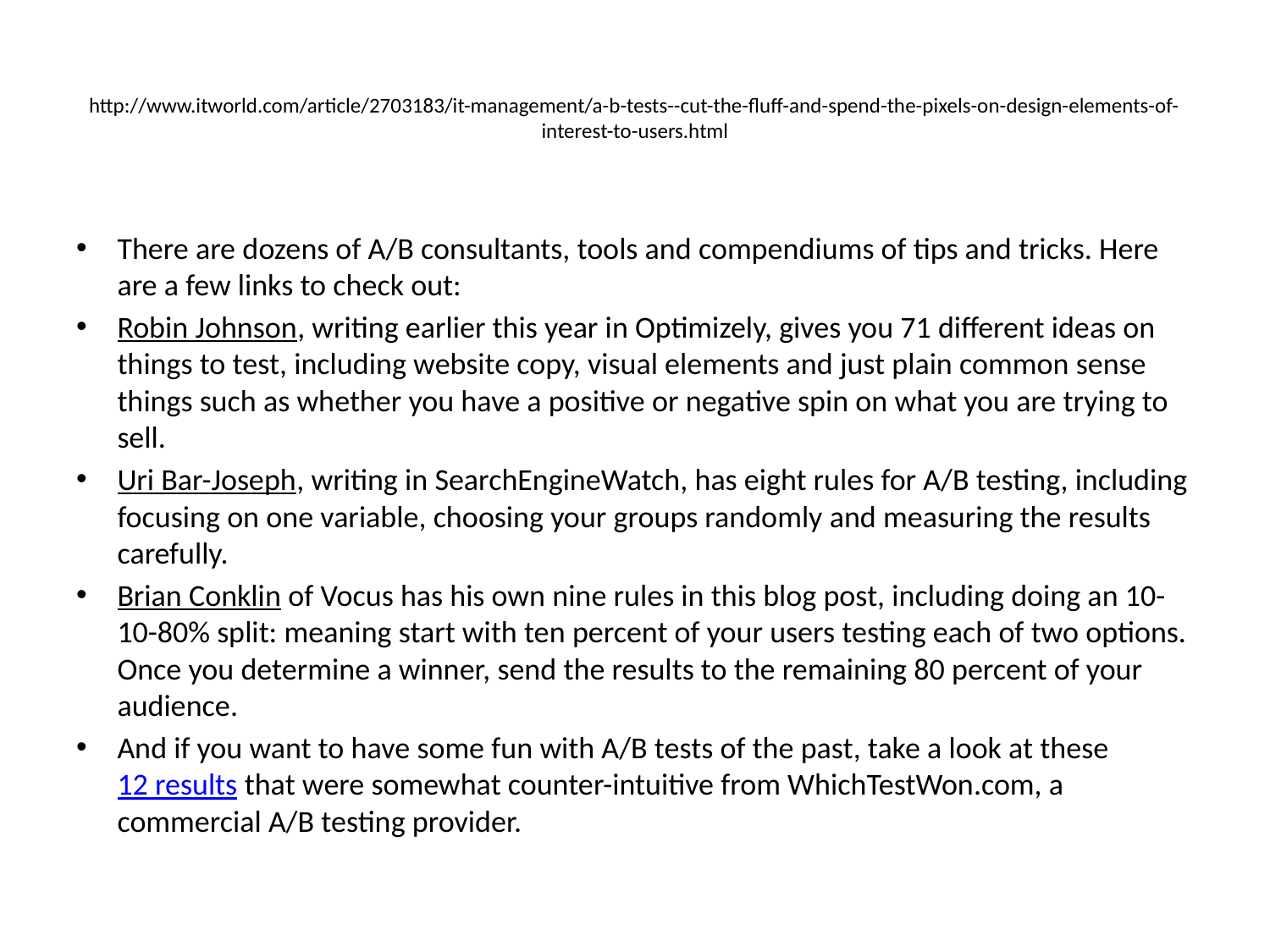

# http://www.itworld.com/article/2703183/it-management/a-b-tests--cut-the-fluff-and-spend-the-pixels-on-design-elements-of-interest-to-users.html
There are dozens of A/B consultants, tools and compendiums of tips and tricks. Here are a few links to check out:
Robin Johnson, writing earlier this year in Optimizely, gives you 71 different ideas on things to test, including website copy, visual elements and just plain common sense things such as whether you have a positive or negative spin on what you are trying to sell.
Uri Bar-Joseph, writing in SearchEngineWatch, has eight rules for A/B testing, including focusing on one variable, choosing your groups randomly and measuring the results carefully.
Brian Conklin of Vocus has his own nine rules in this blog post, including doing an 10-10-80% split: meaning start with ten percent of your users testing each of two options. Once you determine a winner, send the results to the remaining 80 percent of your audience.
And if you want to have some fun with A/B tests of the past, take a look at these 12 results that were somewhat counter-intuitive from WhichTestWon.com, a commercial A/B testing provider.